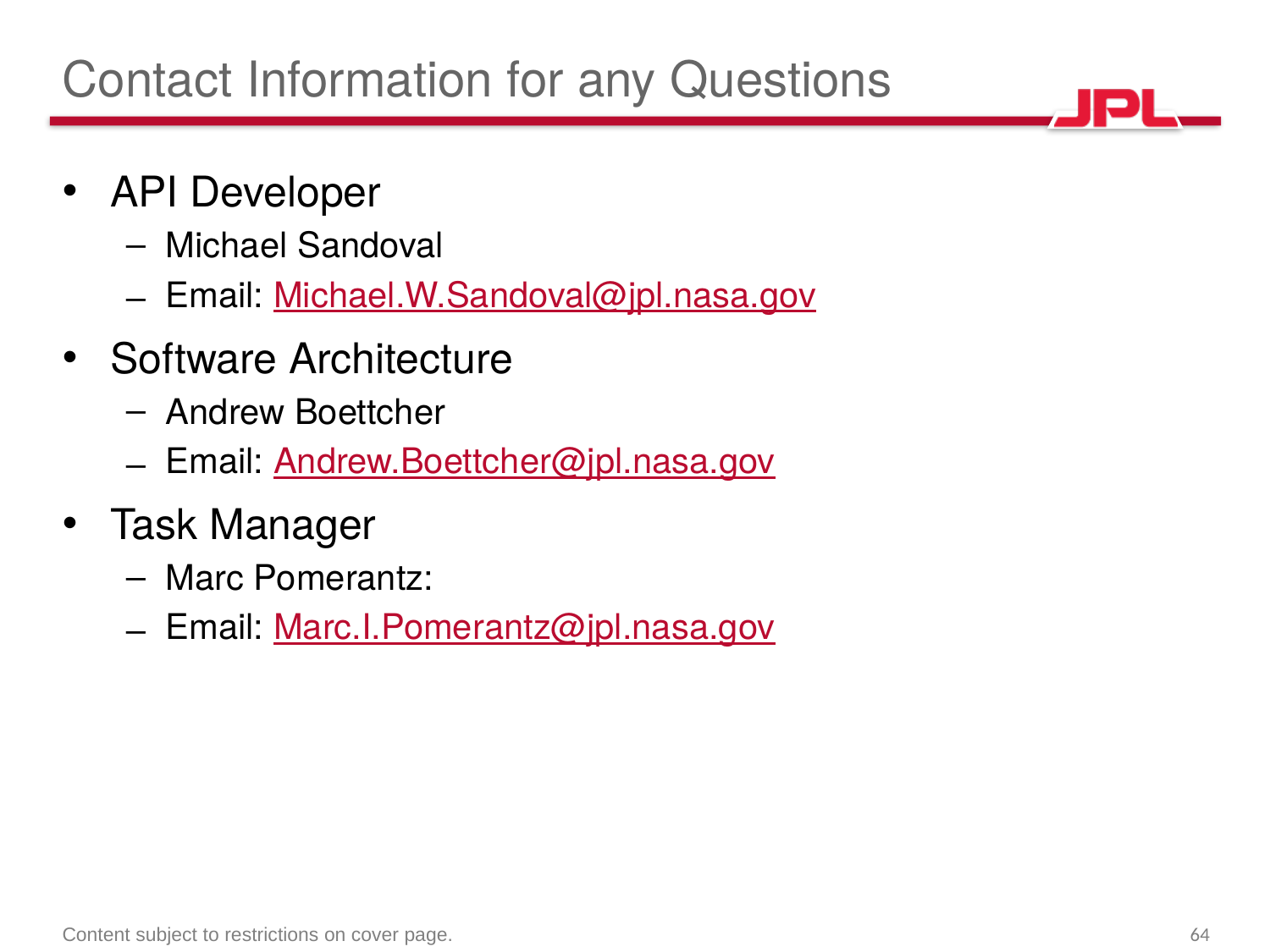

# Contact Information for any Questions
API Developer
Michael Sandoval
Email: Michael.W.Sandoval@jpl.nasa.gov
Software Architecture
Andrew Boettcher
Email: Andrew.Boettcher@jpl.nasa.gov
Task Manager
Marc Pomerantz:
Email: Marc.I.Pomerantz@jpl.nasa.gov
Content subject to restrictions on cover page.